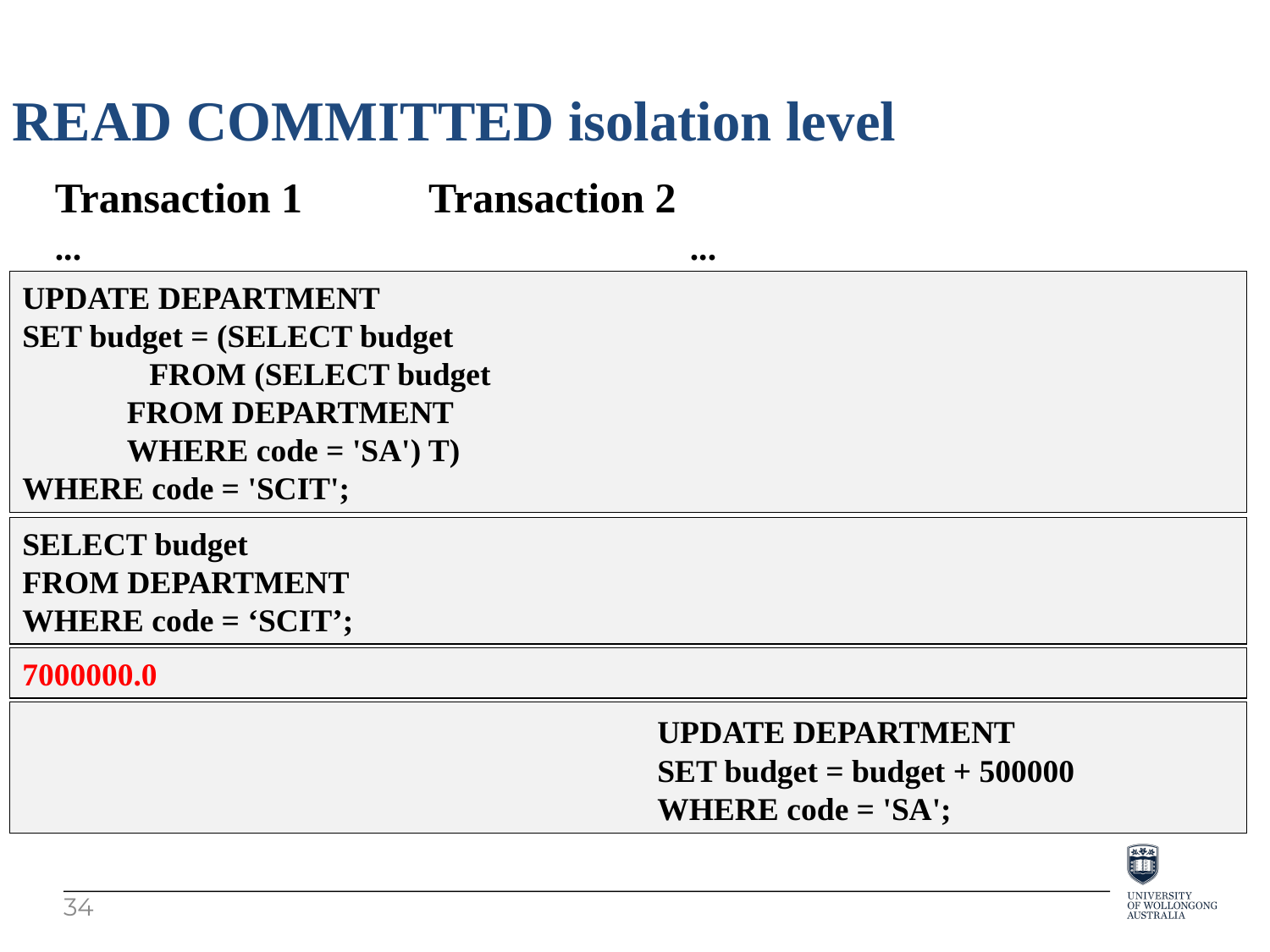

READ COMMITTED isolation level
Transaction 1            Transaction 2
...					...
UPDATE DEPARTMENT
SET budget = (SELECT budget
	FROM (SELECT budget
             FROM DEPARTMENT
             WHERE code = 'SA') T)
WHERE code = 'SCIT';
SELECT budget
FROM DEPARTMENT
WHERE code = ‘SCIT’;
7000000.0
					UPDATE DEPARTMENT
					SET budget = budget + 500000
					WHERE code = 'SA';
34